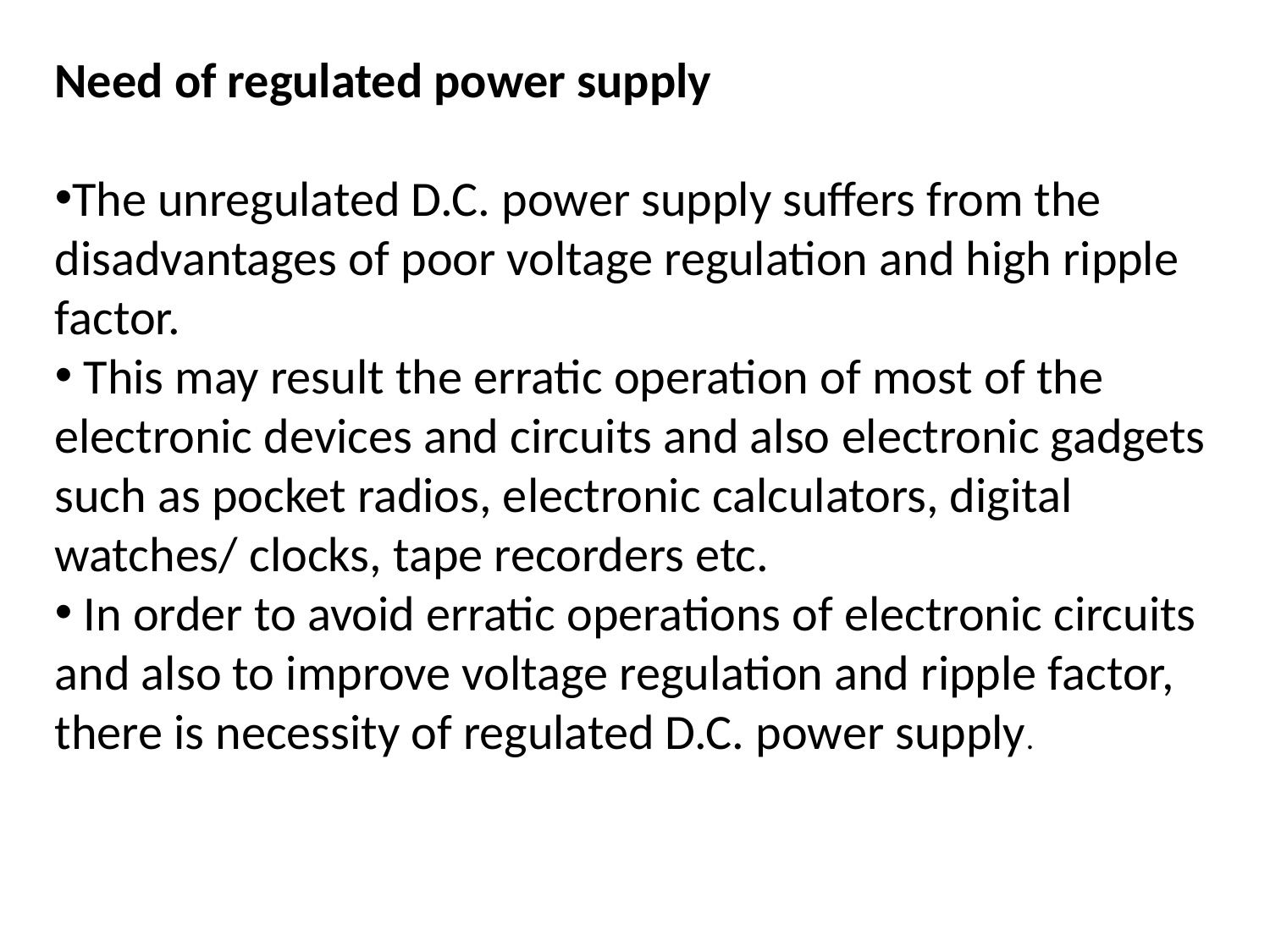

Need of regulated power supply

The unregulated D.C. power supply suffers from the disadvantages of poor voltage regulation and high ripple factor.
 This may result the erratic operation of most of the electronic devices and circuits and also electronic gadgets such as pocket radios, electronic calculators, digital watches/ clocks, tape recorders etc.
 In order to avoid erratic operations of electronic circuits and also to improve voltage regulation and ripple factor, there is necessity of regulated D.C. power supply.